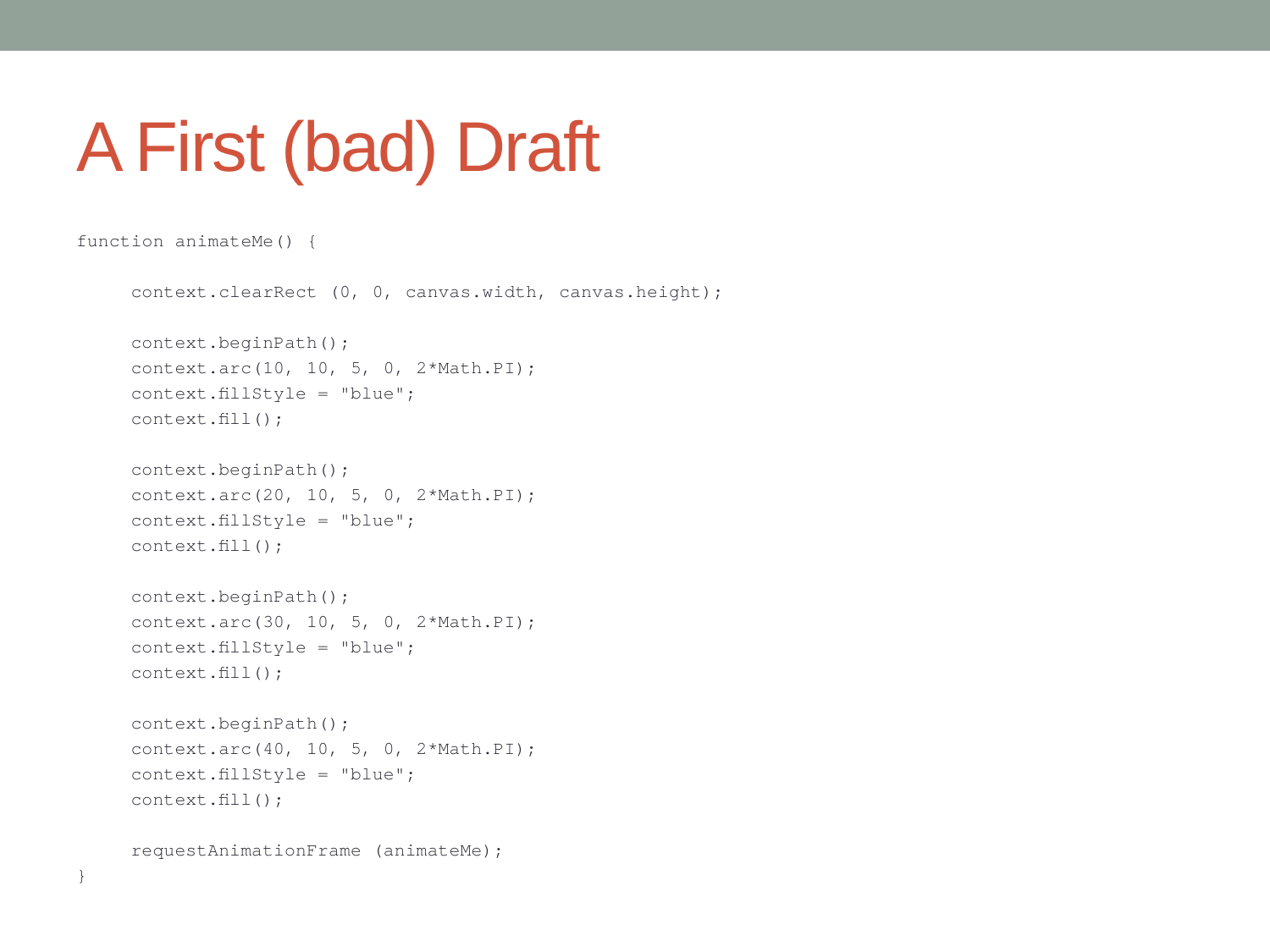

# A First (bad) Draft
function animateMe() {

	context.clearRect (0, 0, canvas.width, canvas.height);

	context.beginPath();
	context.arc(10, 10, 5, 0, 2*Math.PI);
	context.fillStyle = "blue";
	context.fill();

	context.beginPath();
	context.arc(20, 10, 5, 0, 2*Math.PI);
	context.fillStyle = "blue";
	context.fill();

	context.beginPath();
	context.arc(30, 10, 5, 0, 2*Math.PI);
	context.fillStyle = "blue";
	context.fill();

	context.beginPath();
	context.arc(40, 10, 5, 0, 2*Math.PI);
	context.fillStyle = "blue";
	context.fill();

	requestAnimationFrame (animateMe);
}